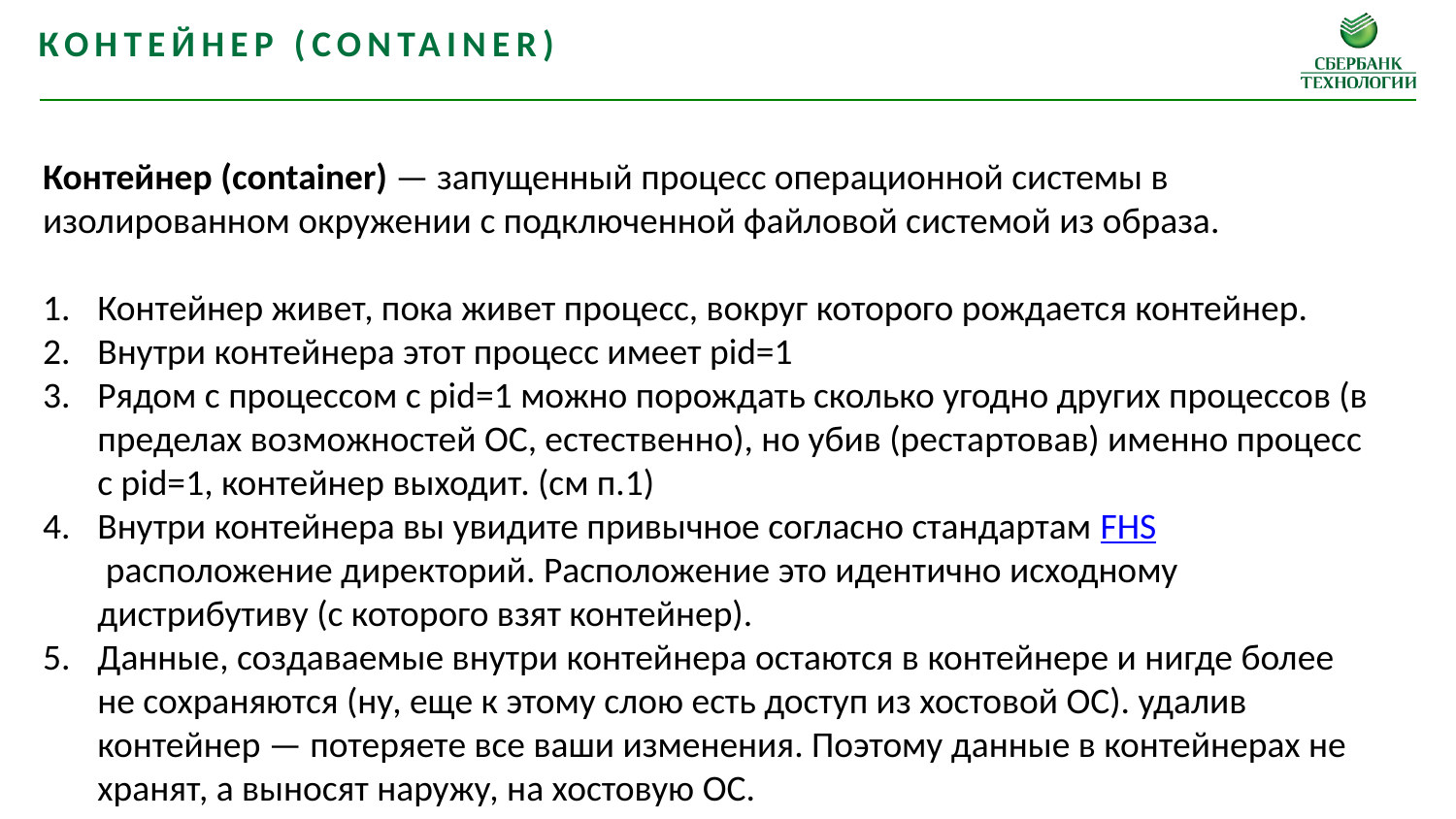

Контейнер (Container)
Контейнер (container) — запущенный процесс операционной системы в изолированном окружении с подключенной файловой системой из образа.

Контейнер живет, пока живет процесс, вокруг которого рождается контейнер.
Внутри контейнера этот процесс имеет pid=1
Рядом с процессом с pid=1 можно порождать сколько угодно других процессов (в пределах возможностей ОС, естественно), но убив (рестартовав) именно процесс с pid=1, контейнер выходит. (см п.1)
Внутри контейнера вы увидите привычное согласно стандартам FHS расположение директорий. Расположение это идентично исходному дистрибутиву (с которого взят контейнер).
Данные, создаваемые внутри контейнера остаются в контейнере и нигде более не сохраняются (ну, еще к этому слою есть доступ из хостовой ОС). удалив контейнер — потеряете все ваши изменения. Поэтому данные в контейнерах не хранят, а выносят наружу, на хостовую ОС.